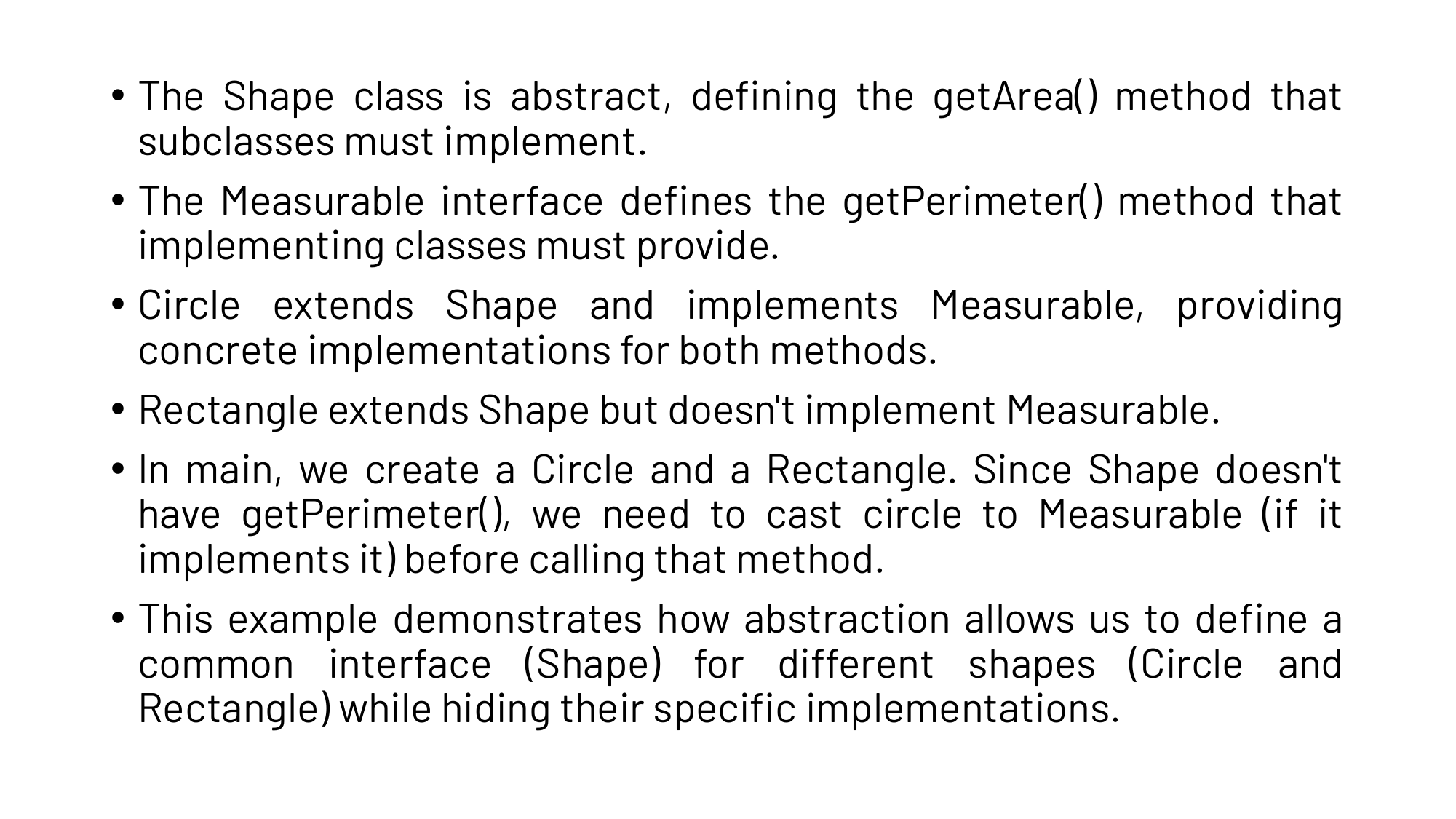

The Shape class is abstract, defining the getArea() method that subclasses must implement.
The Measurable interface defines the getPerimeter() method that implementing classes must provide.
Circle extends Shape and implements Measurable, providing concrete implementations for both methods.
Rectangle extends Shape but doesn't implement Measurable.
In main, we create a Circle and a Rectangle. Since Shape doesn't have getPerimeter(), we need to cast circle to Measurable (if it implements it) before calling that method.
This example demonstrates how abstraction allows us to define a common interface (Shape) for different shapes (Circle and Rectangle) while hiding their specific implementations.